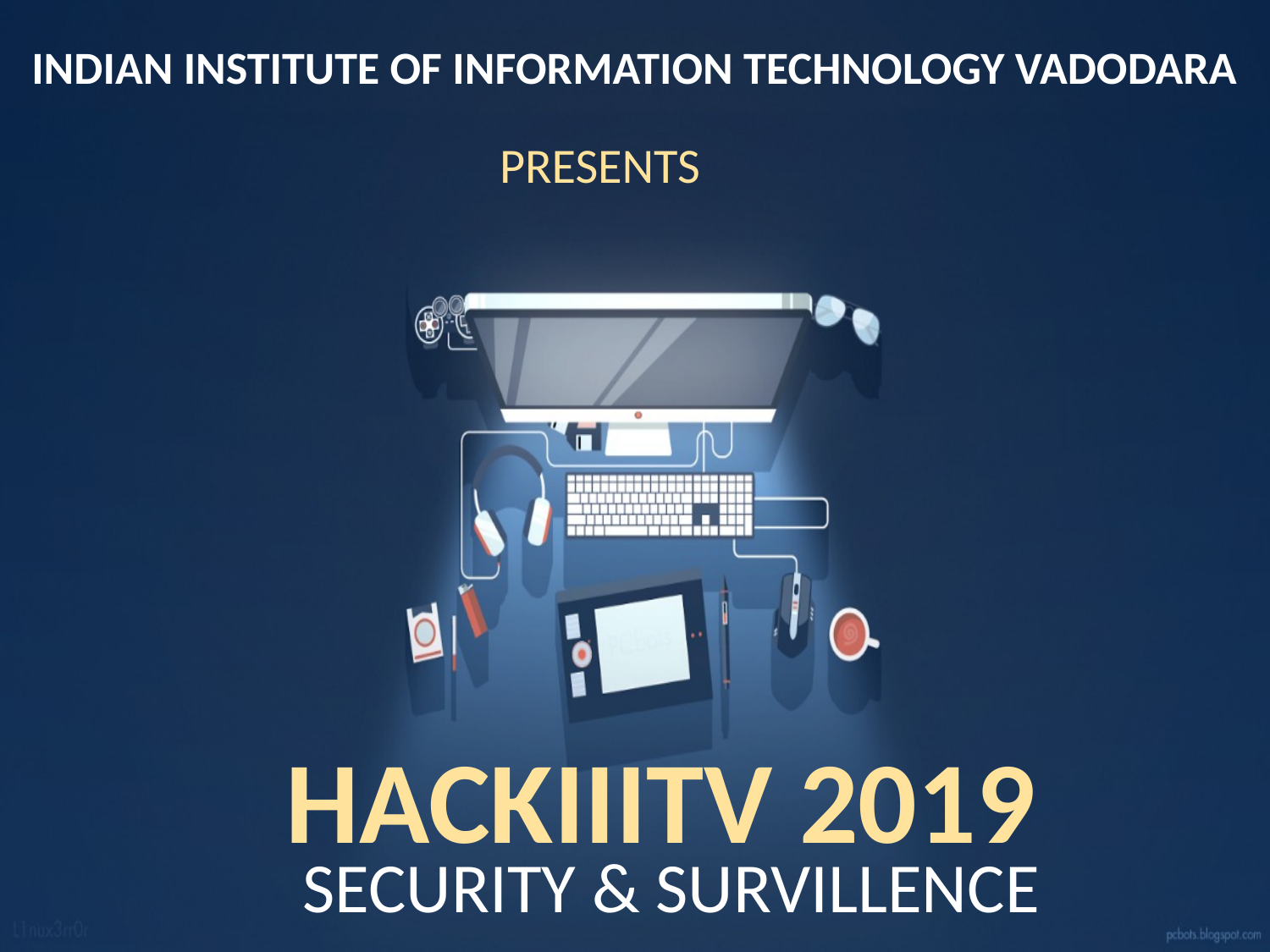

# Indian institute of information technology vadodara
PRESENTS
HACKIIITV 2019
SECURITY & SURVILLENCE